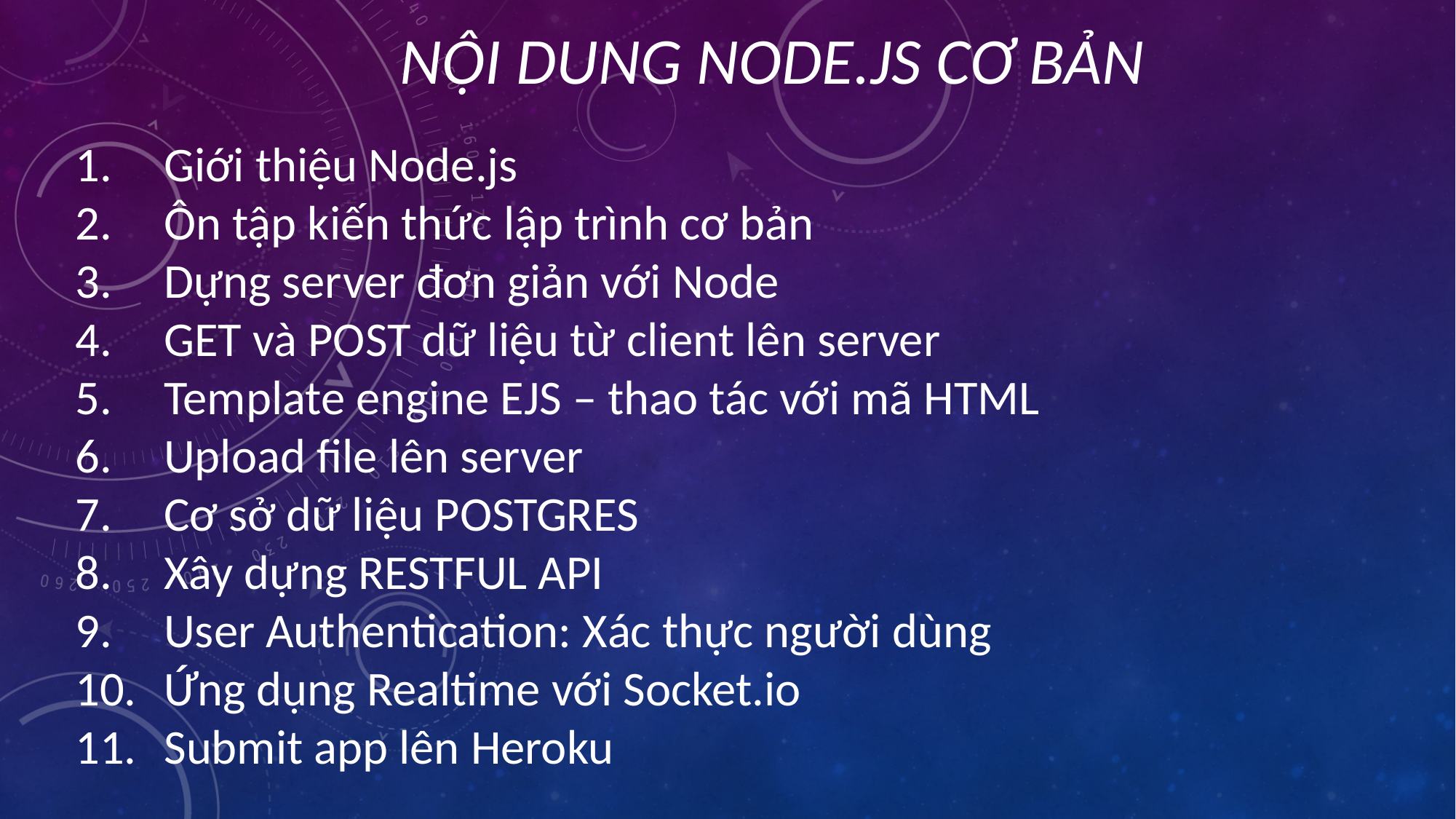

# NỘI DUNG NODE.JS CƠ BẢN
Giới thiệu Node.js
Ôn tập kiến thức lập trình cơ bản
Dựng server đơn giản với Node
GET và POST dữ liệu từ client lên server
Template engine EJS – thao tác với mã HTML
Upload file lên server
Cơ sở dữ liệu POSTGRES
Xây dựng RESTFUL API
User Authentication: Xác thực người dùng
Ứng dụng Realtime với Socket.io
Submit app lên Heroku